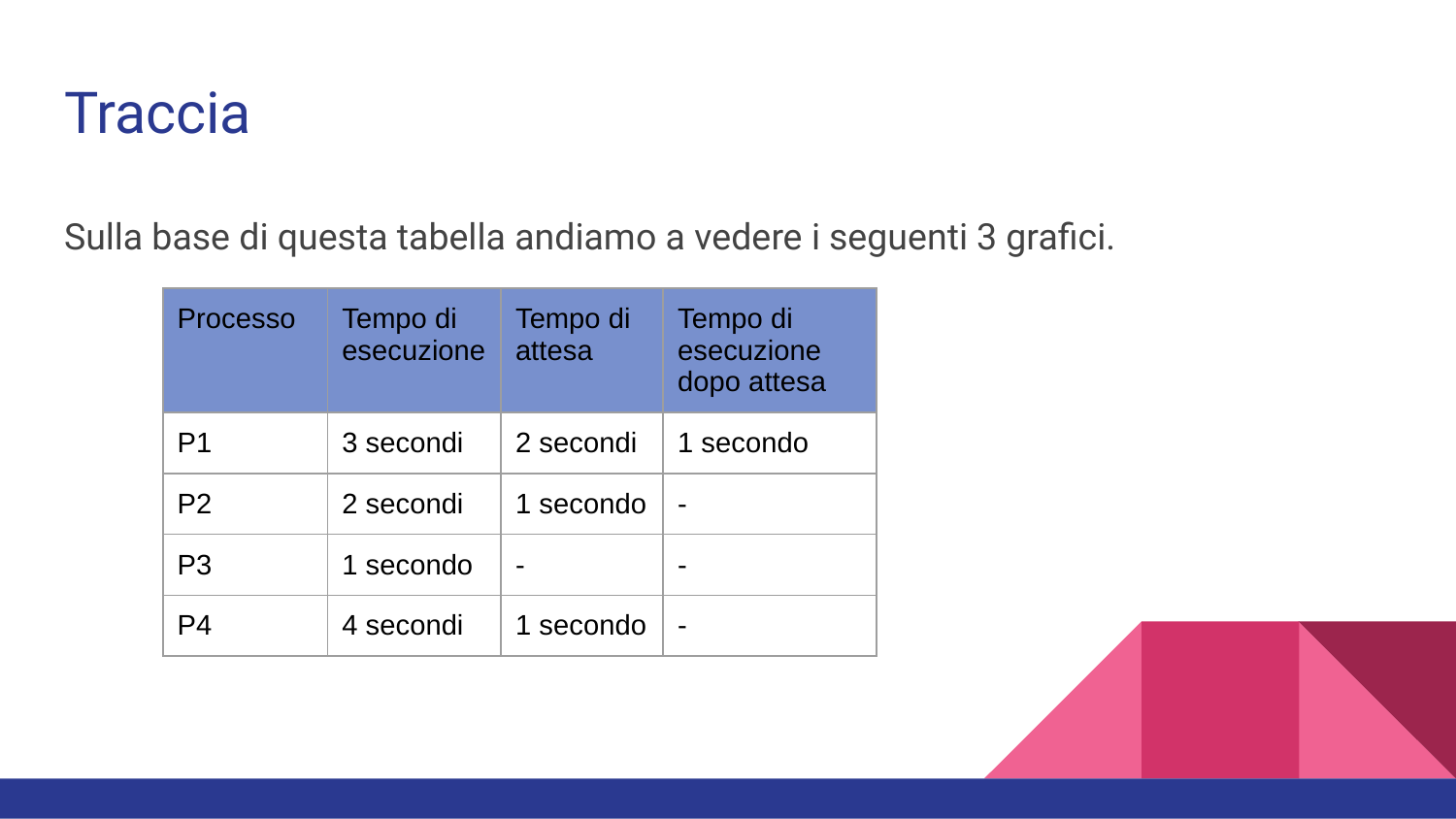

# Traccia
Sulla base di questa tabella andiamo a vedere i seguenti 3 grafici.
| Processo | Tempo di esecuzione | Tempo di attesa | Tempo di esecuzione dopo attesa |
| --- | --- | --- | --- |
| P1 | 3 secondi | 2 secondi | 1 secondo |
| P2 | 2 secondi | 1 secondo | - |
| P3 | 1 secondo | - | - |
| P4 | 4 secondi | 1 secondo | - |